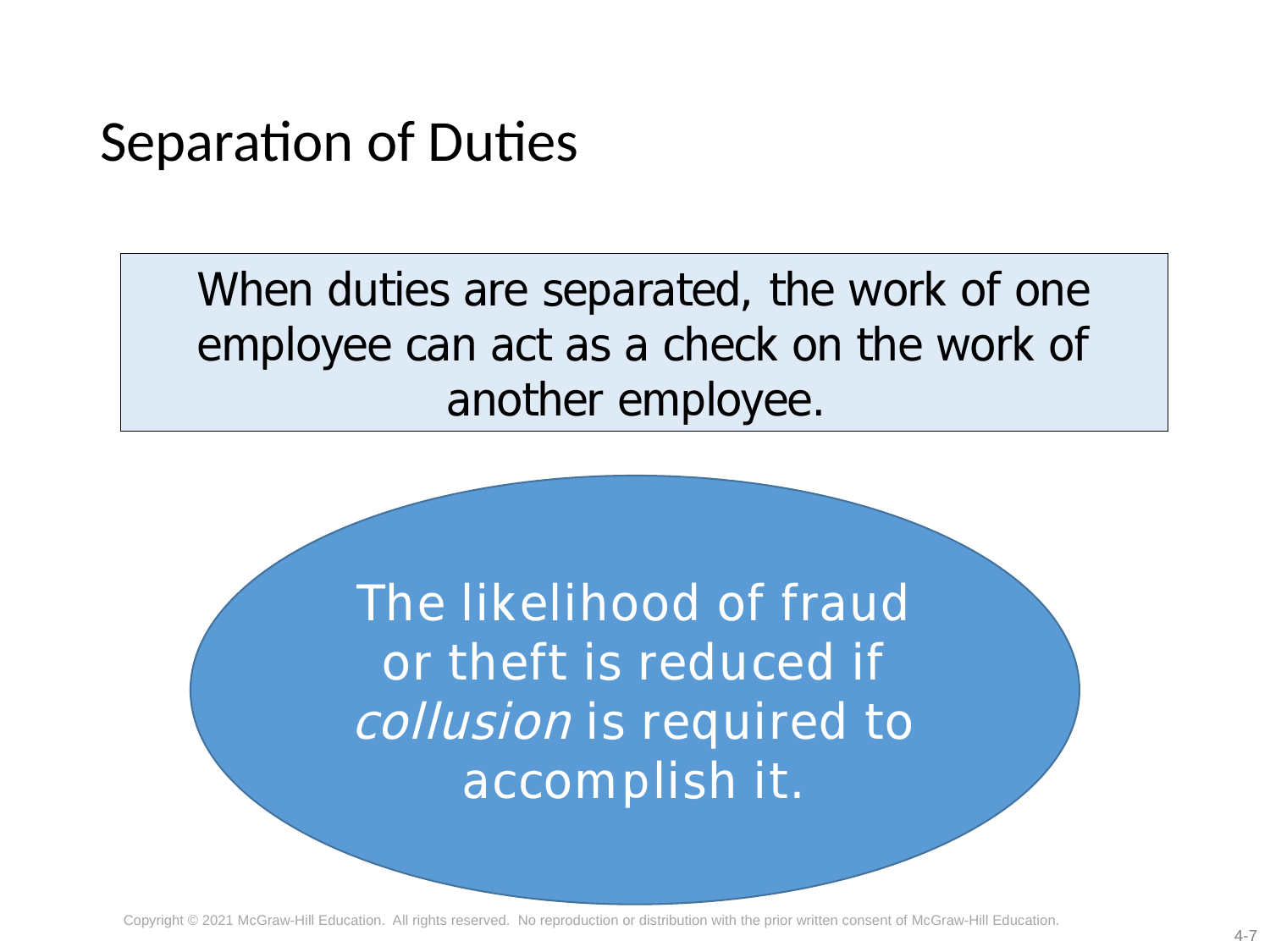

# Separation of Duties
When duties are separated, the work of one employee can act as a check on the work of another employee.
The likelihood of fraud or theft is reduced if collusion is required to accomplish it.